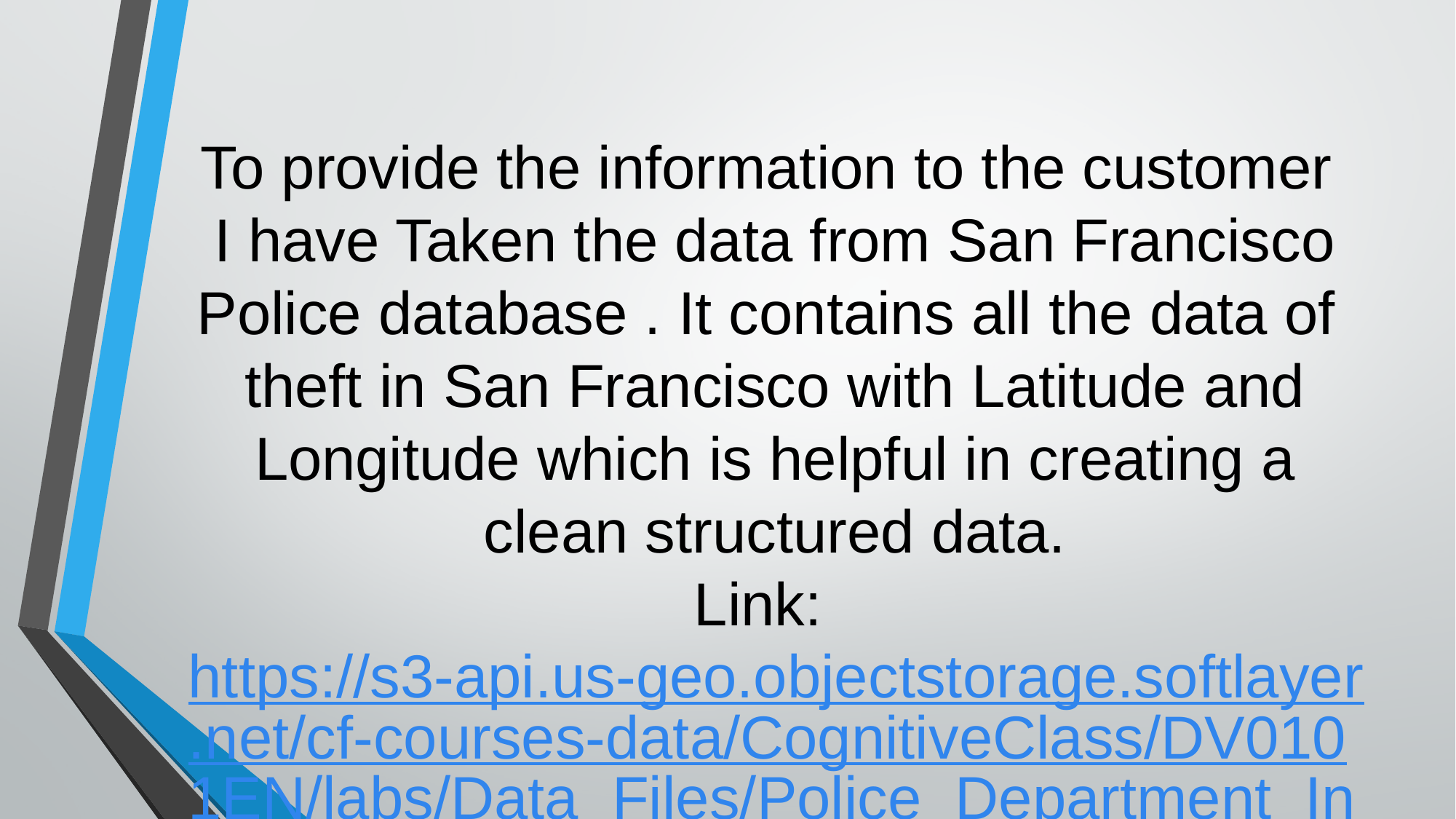

# To provide the information to the customer  I have Taken the data from San Francisco Police database . It contains all the data of  theft in San Francisco with Latitude and Longitude which is helpful in creating a clean structured data. Link:  https://s3-api.us-geo.objectstorage.softlayer.net/cf-courses-data/CognitiveClass/DV0101EN/labs/Data_Files/Police_Department_Incidents_-_Previous_Year__2016_